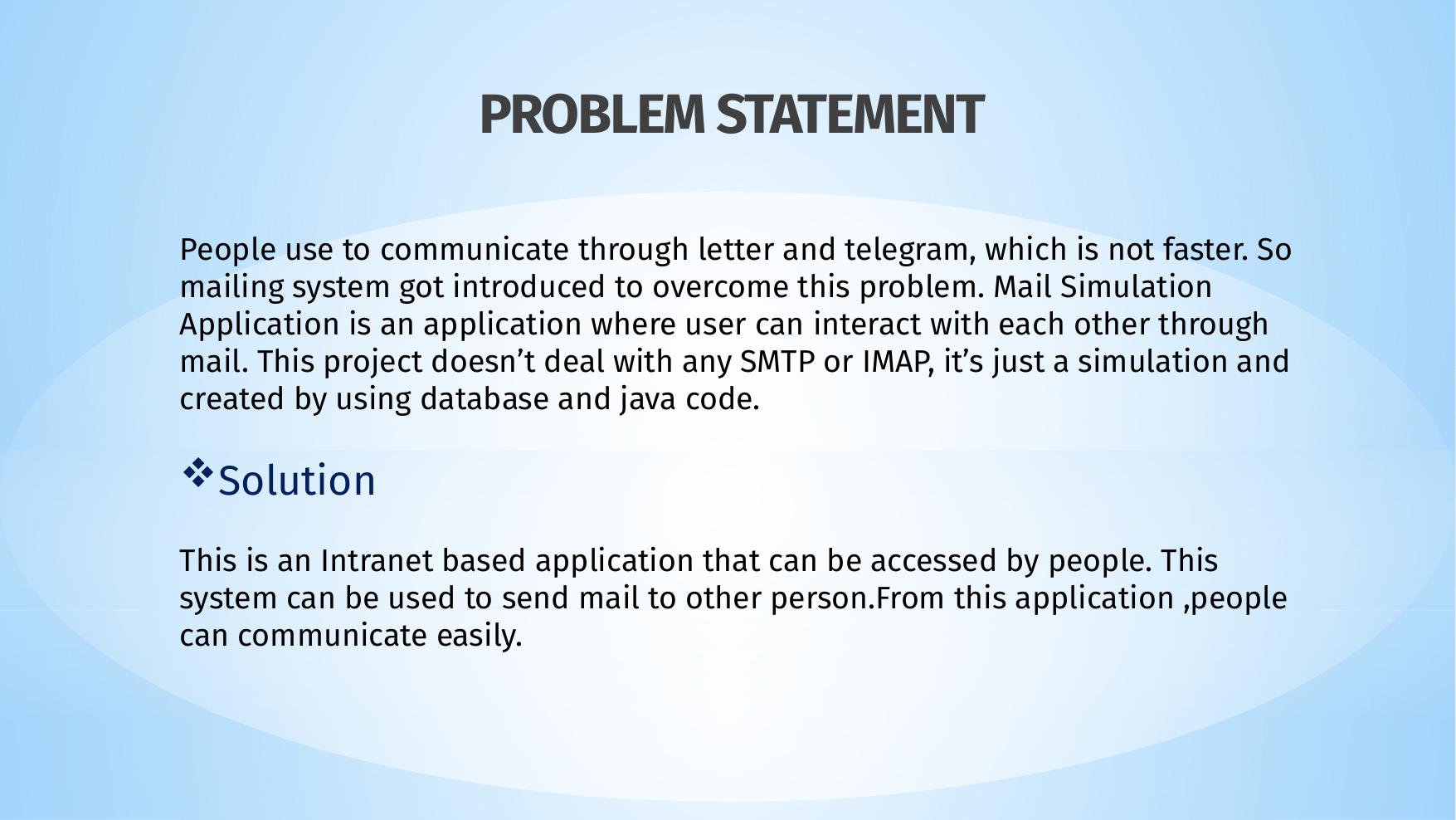

PROBLEM STATEMENT
People use to communicate through letter and telegram, which is not faster. So mailing system got introduced to overcome this problem. Mail Simulation Application is an application where user can interact with each other through mail. This project doesn’t deal with any SMTP or IMAP, it’s just a simulation and created by using database and java code.

Solution

This is an Intranet based application that can be accessed by people. This system can be used to send mail to other person.From this application ,people can communicate easily.